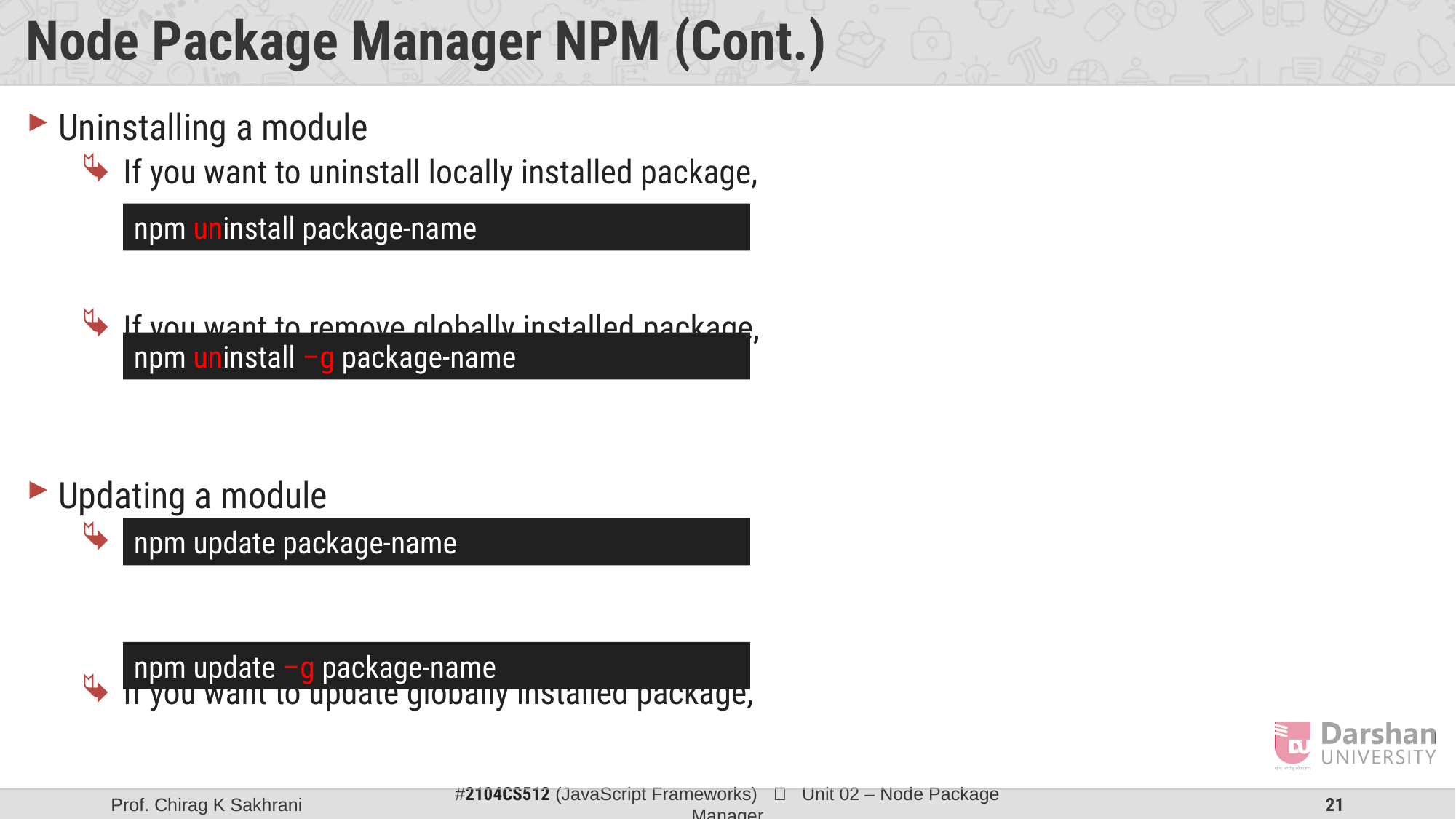

# Node Package Manager NPM (Cont.)
Uninstalling a module
If you want to uninstall locally installed package,

If you want to remove globally installed package,

Updating a module
If you want to update locally installed package,

If you want to update globally installed package,
npm uninstall package-name
npm uninstall –g package-name
npm update package-name
npm update –g package-name